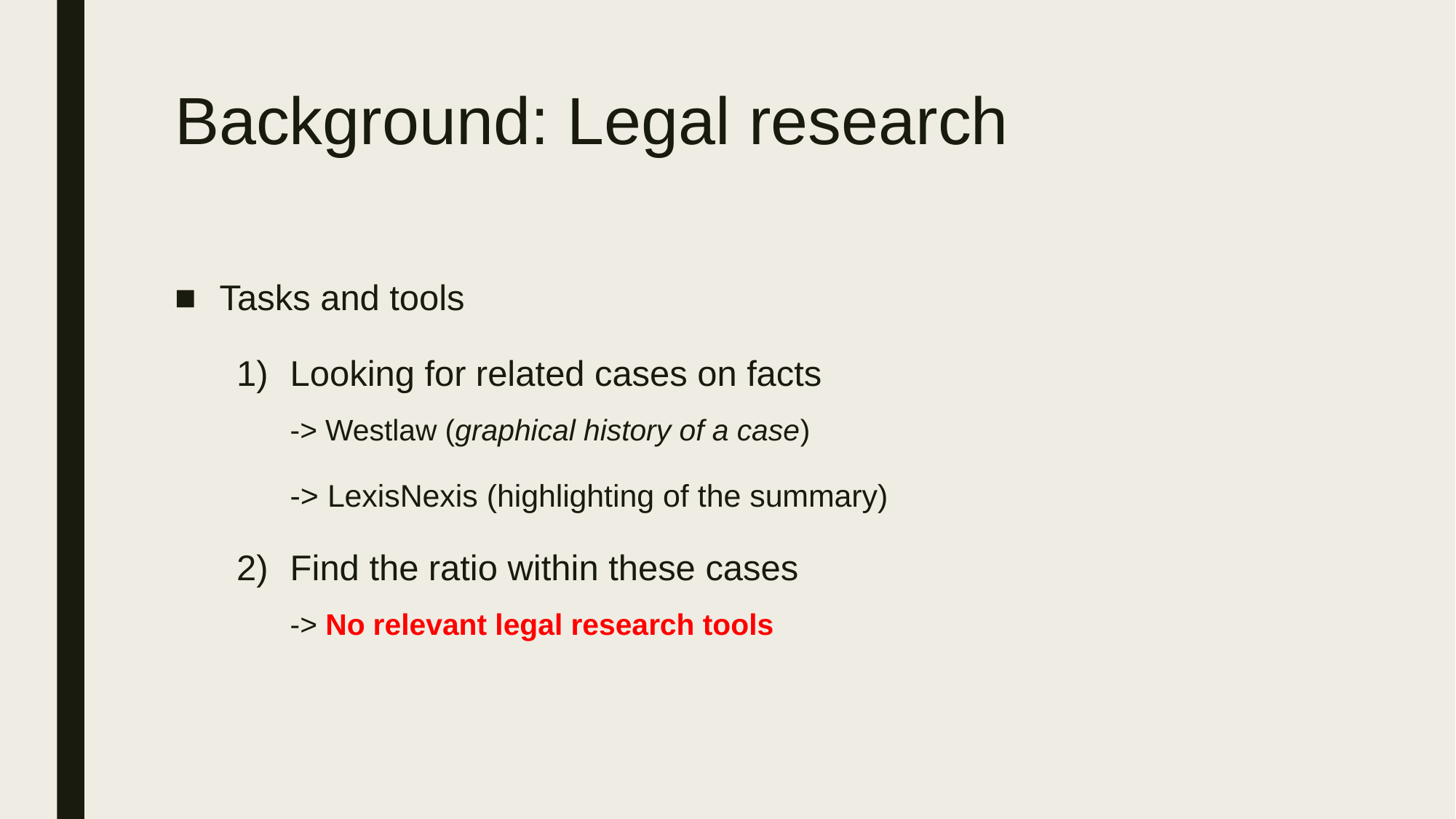

# Background: Legal research
Tasks and tools
Looking for related cases on facts
-> Westlaw (graphical history of a case)
-> LexisNexis (highlighting of the summary)
Find the ratio within these cases
-> No relevant legal research tools